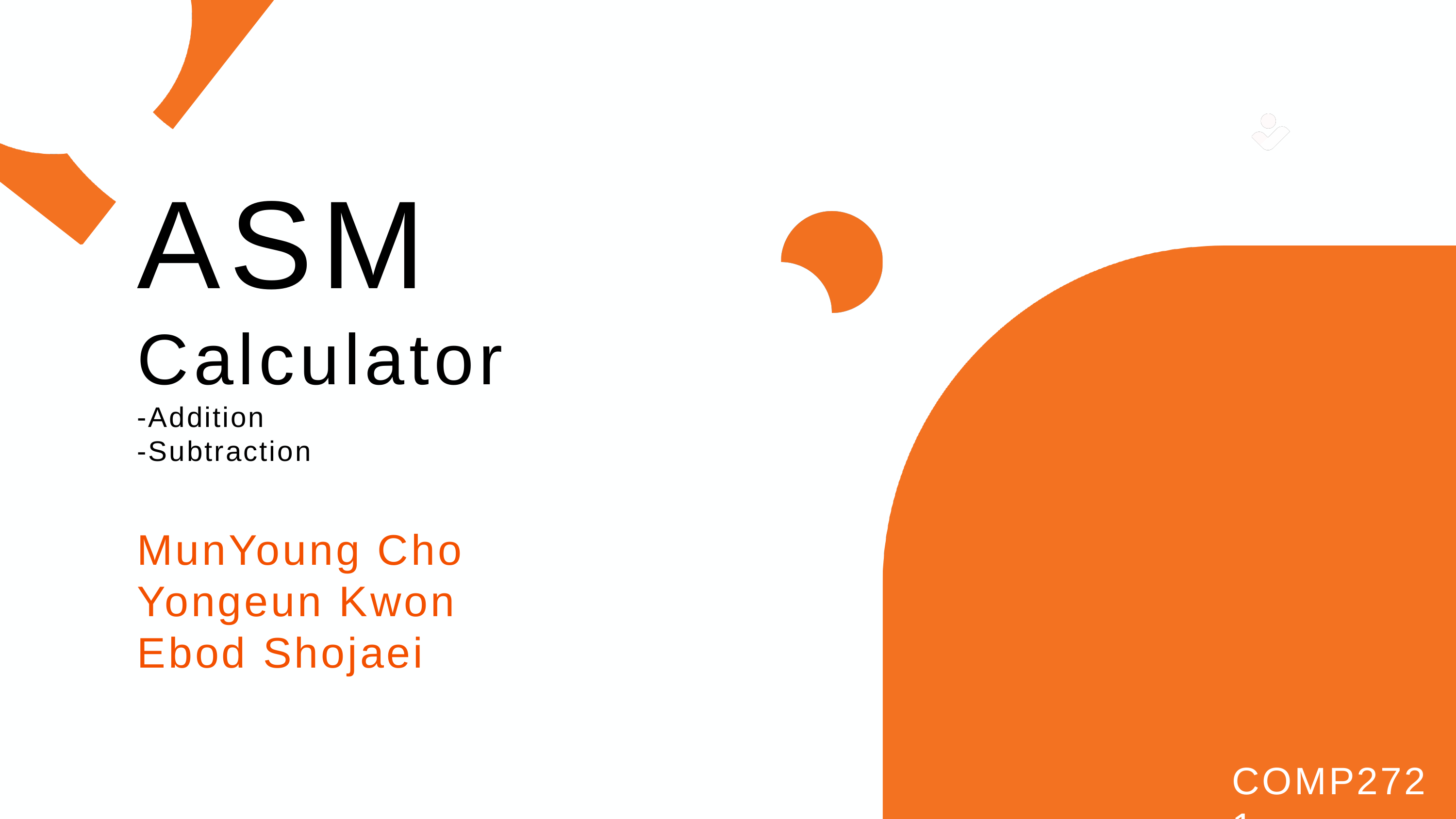

ASM
Calculator
-Addition
-Subtraction

MunYoung Cho
Yongeun Kwon
Ebod Shojaei
COMP2721